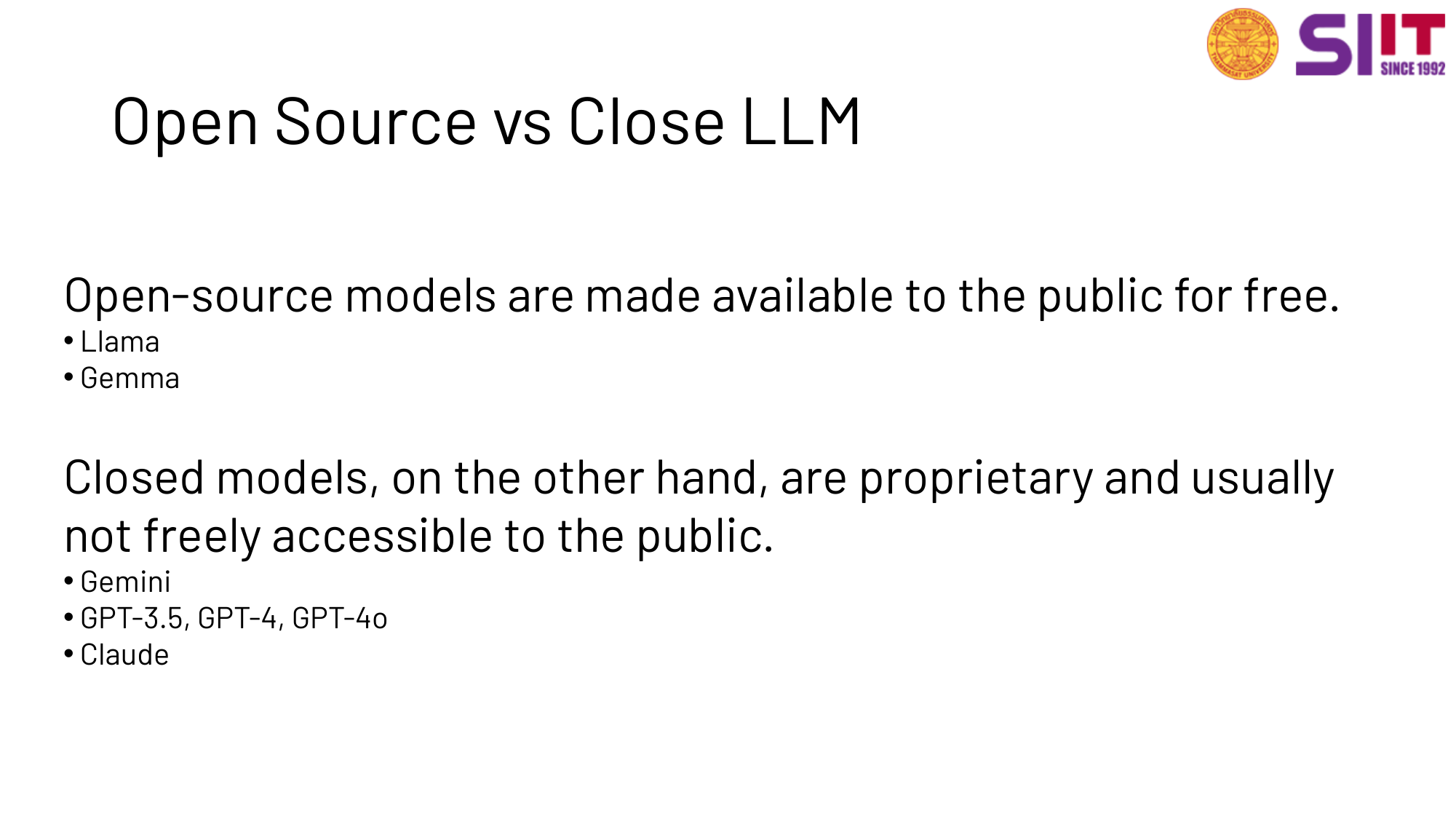

# Open Source vs Close LLM
Open-source models are made available to the public for free.
 Llama
 Gemma

Closed models, on the other hand, are proprietary and usually not freely accessible to the public.
 Gemini
 GPT-3.5, GPT-4, GPT-4o
 Claude